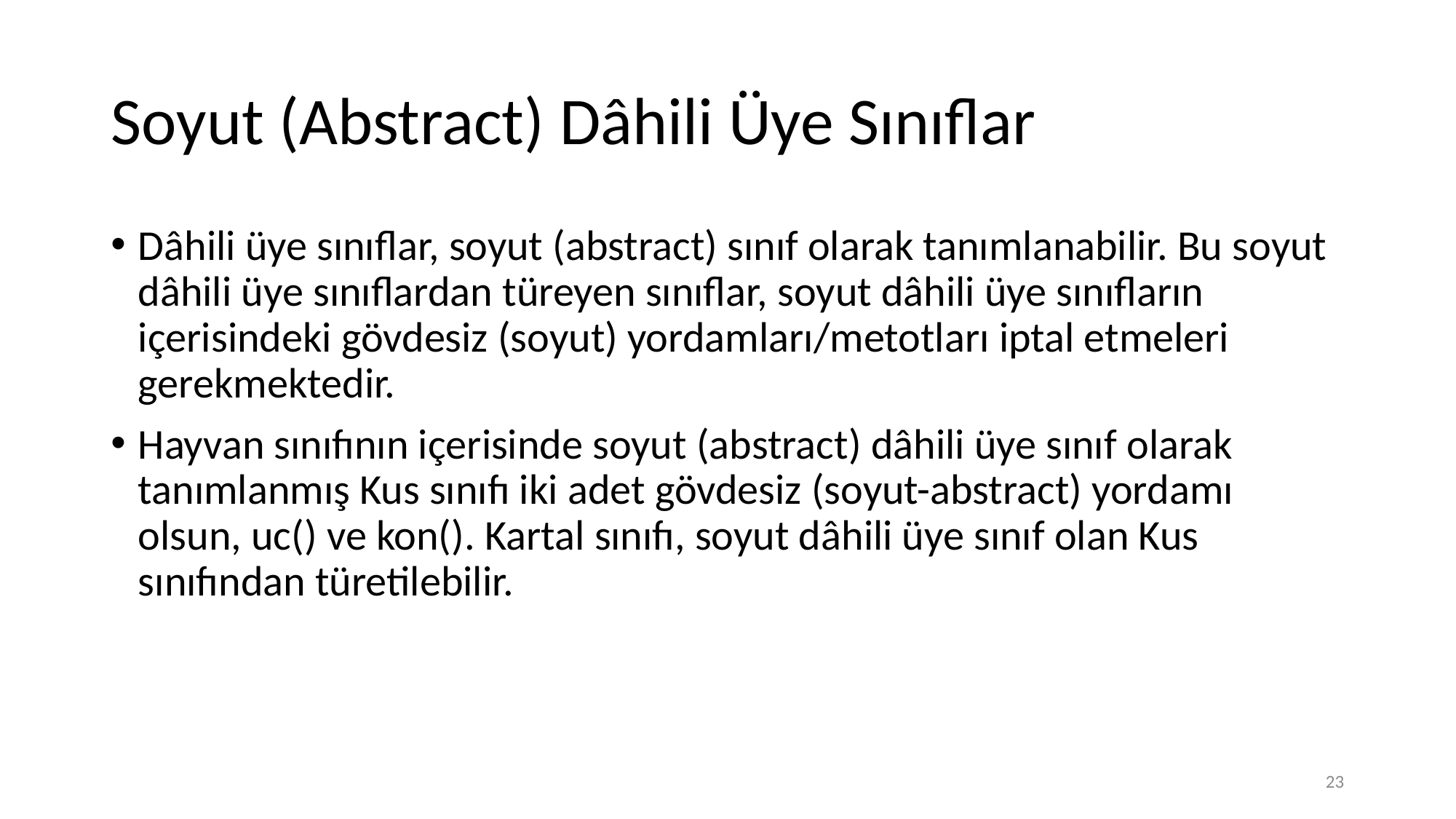

# Soyut (Abstract) Dâhili Üye Sınıflar
Dâhili üye sınıflar, soyut (abstract) sınıf olarak tanımlanabilir. Bu soyut dâhili üye sınıflardan türeyen sınıflar, soyut dâhili üye sınıfların içerisindeki gövdesiz (soyut) yordamları/metotları iptal etmeleri gerekmektedir.
Hayvan sınıfının içerisinde soyut (abstract) dâhili üye sınıf olarak tanımlanmış Kus sınıfı iki adet gövdesiz (soyut-abstract) yordamı olsun, uc() ve kon(). Kartal sınıfı, soyut dâhili üye sınıf olan Kus sınıfından türetilebilir.
23